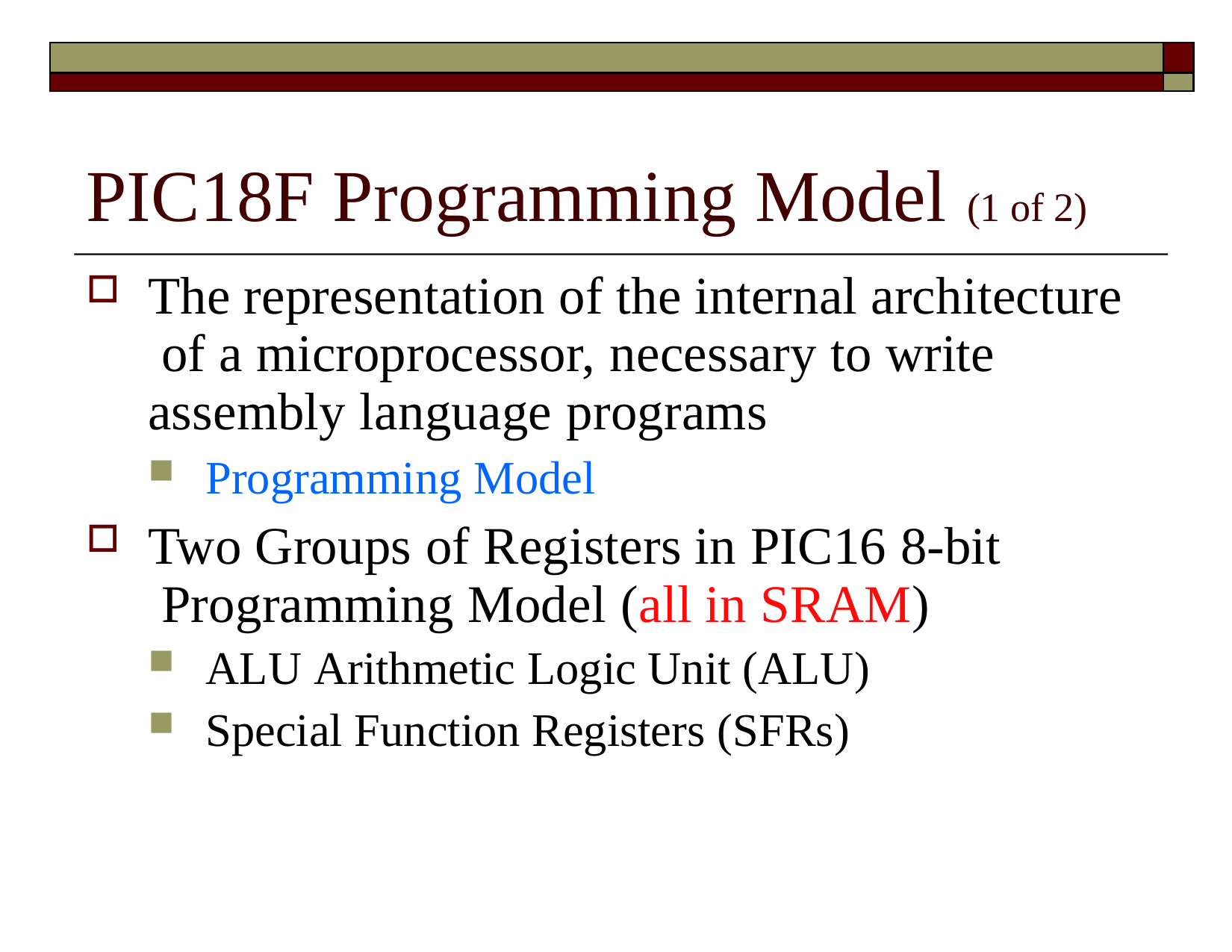

|  |  |
| --- | --- |
|  |  |
# PIC18F Programming Model (1 of 2)
The representation of the internal architecture  of a microprocessor, necessary to write  assembly language programs
Programming Model
Two Groups of Registers in PIC16 8-bit  Programming Model (all in SRAM)
ALU Arithmetic Logic Unit (ALU)
Special Function Registers (SFRs)